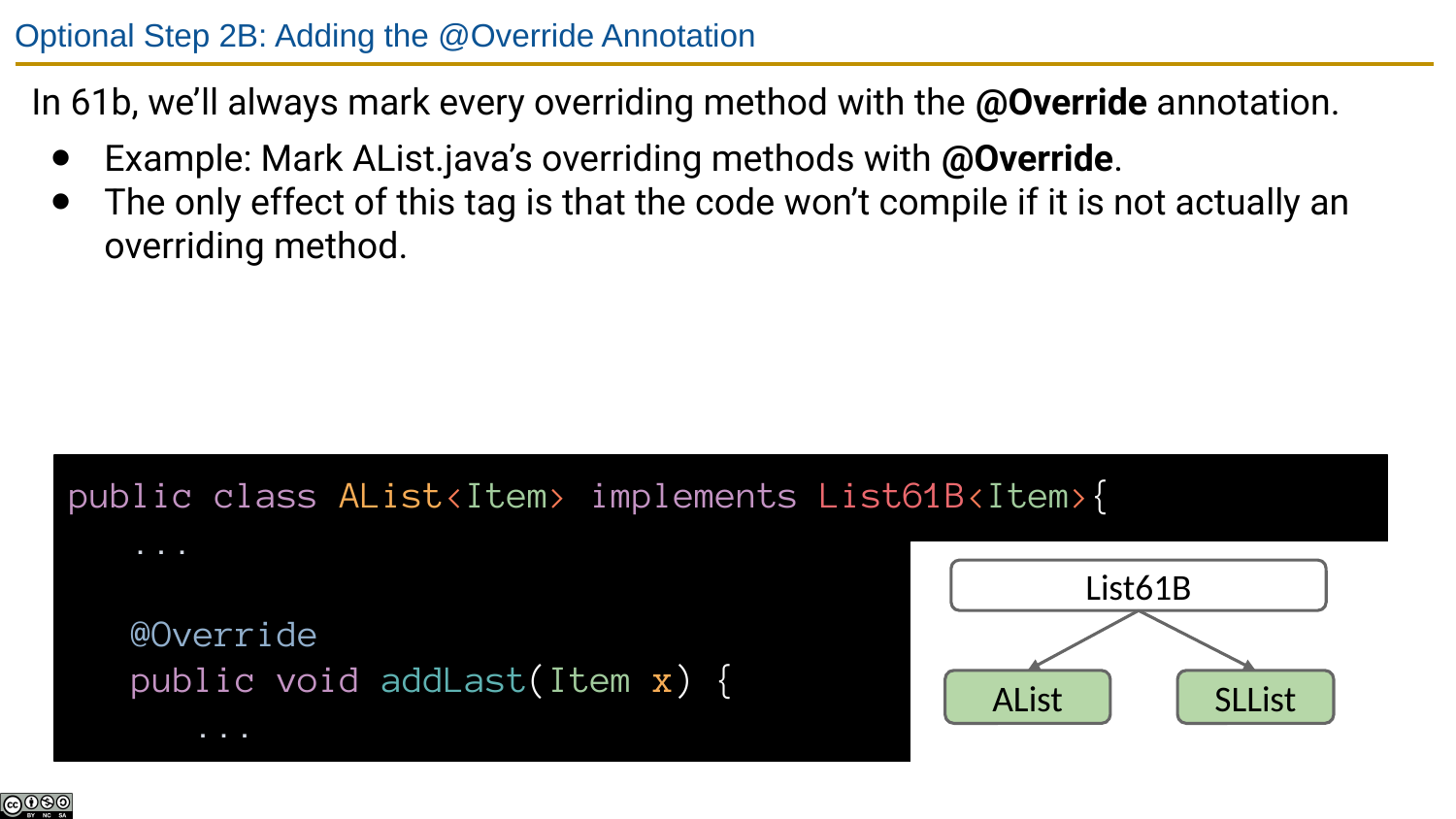

# Optional Step 2B: Adding the @Override Annotation
In 61b, we’ll always mark every overriding method with the @Override annotation.
Example: Mark AList.java’s overriding methods with @Override.
The only effect of this tag is that the code won’t compile if it is not actually an overriding method.

public class AList<Item> implements List61B<Item>{
   ...

   @Override
   public void addLast(Item x) {
      ...

List61B
AList
SLList